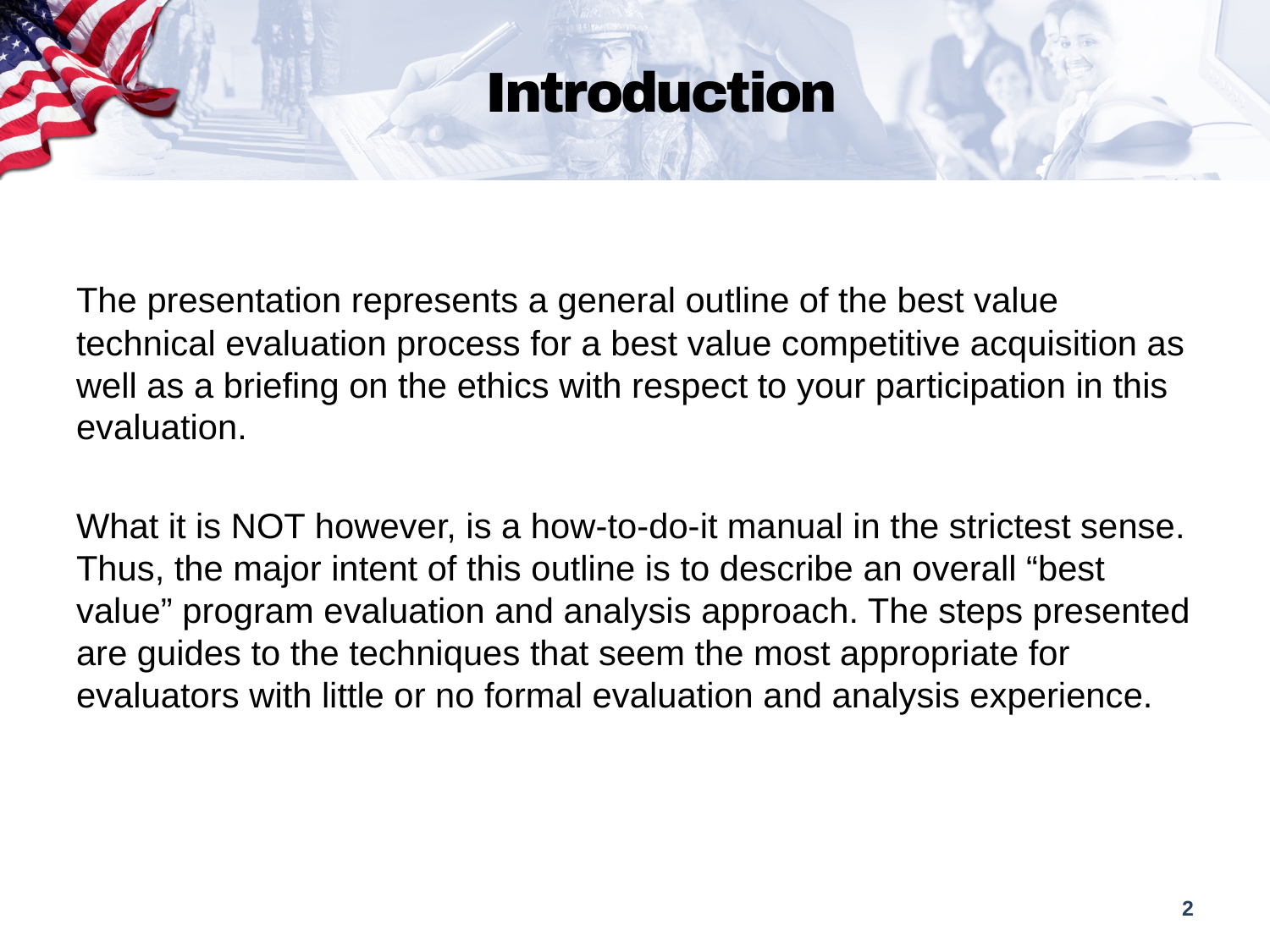

# Introduction

The presentation represents a general outline of the best value technical evaluation process for a best value competitive acquisition as well as a briefing on the ethics with respect to your participation in this evaluation.

What it is NOT however, is a how-to-do-it manual in the strictest sense. Thus, the major intent of this outline is to describe an overall “best value” program evaluation and analysis approach. The steps presented are guides to the techniques that seem the most appropriate for evaluators with little or no formal evaluation and analysis experience.
2